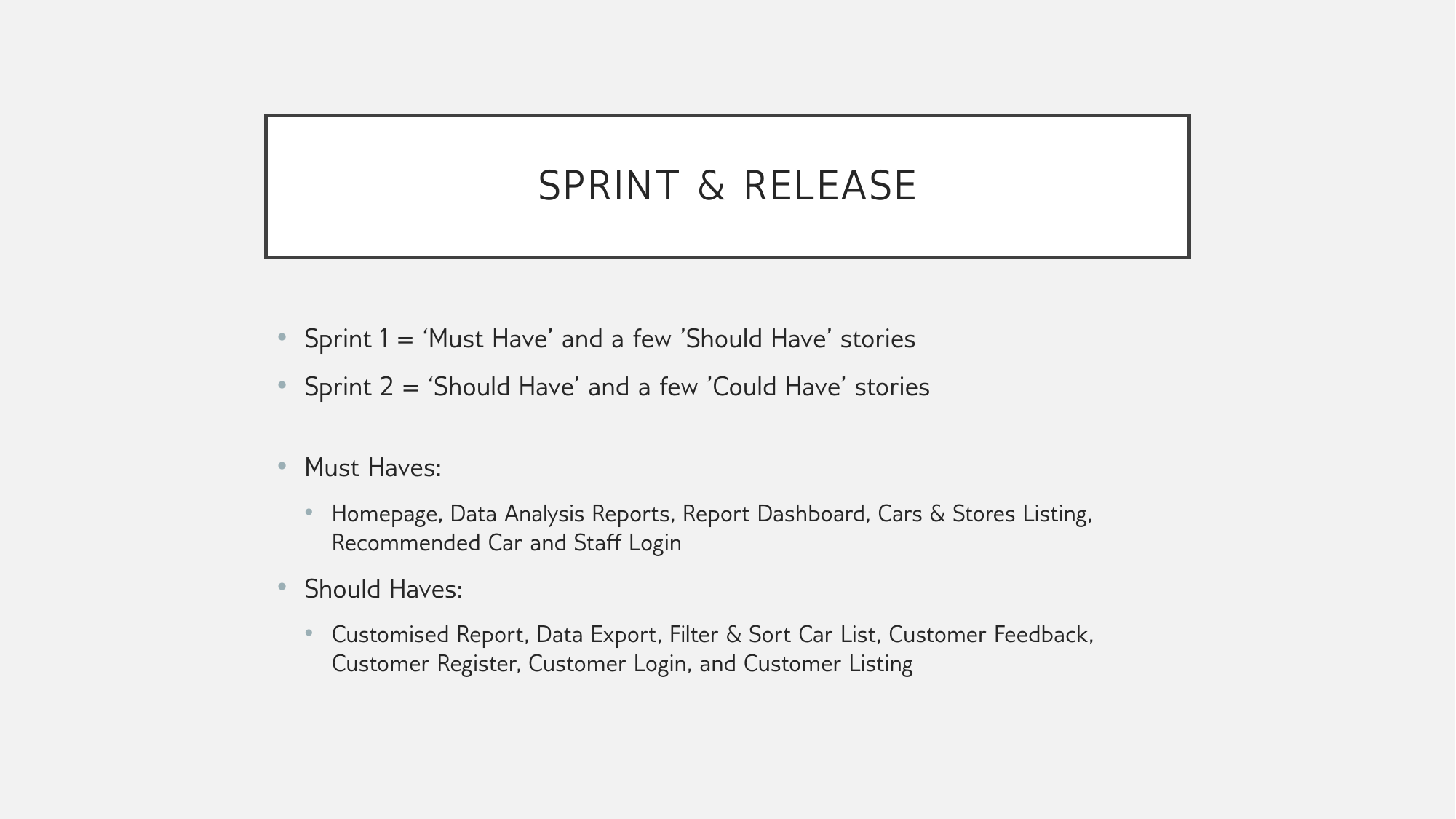

# Sprint & Release
Sprint 1 = ‘Must Have’ and a few ’Should Have’ stories
Sprint 2 = ‘Should Have’ and a few ’Could Have’ stories
Must Haves:
Homepage, Data Analysis Reports, Report Dashboard, Cars & Stores Listing, Recommended Car and Staff Login
Should Haves:
Customised Report, Data Export, Filter & Sort Car List, Customer Feedback, Customer Register, Customer Login, and Customer Listing